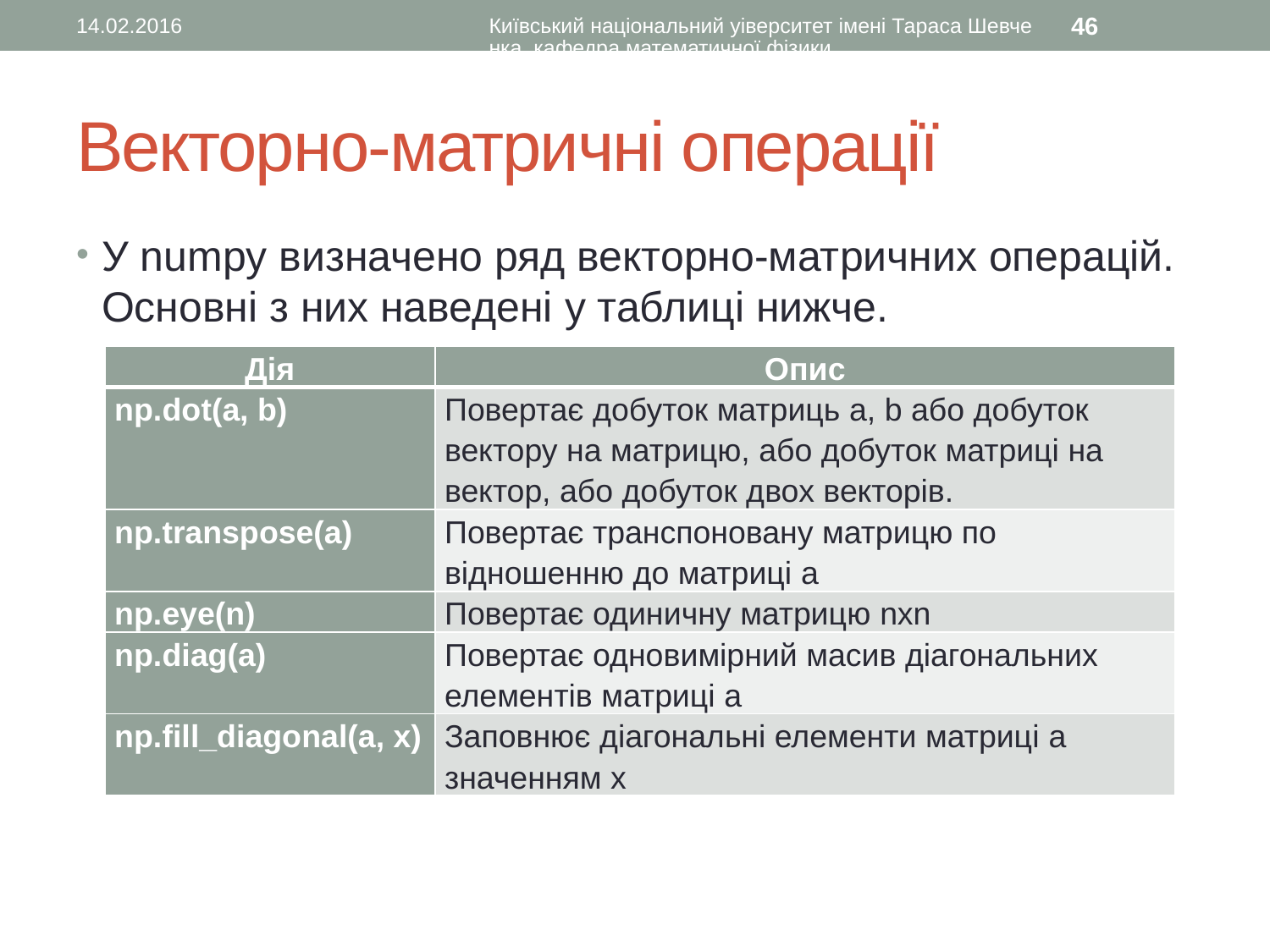

14.02.2016
Київський національний уіверситет імені Тараса Шевченка, кафедра математичної фізики
46
# Векторно-матричні операції
У numpy визначено ряд векторно-матричних операцій. Основні з них наведені у таблиці нижче.

| Дія | Опис |
| --- | --- |
| np.dot(a, b) | Повертає добуток матриць a, b або добуток вектору на матрицю, або добуток матриці на вектор, або добуток двох векторів. |
| np.transpose(a) | Повертає транспоновану матрицю по відношенню до матриці a |
| np.eye(n) | Повертає одиничну матрицю nxn |
| np.diag(a) | Повертає одновимірний масив діагональних елементів матриці a |
| np.fill\_diagonal(a, x) | Заповнює діагональні елементи матриці a значенням x |